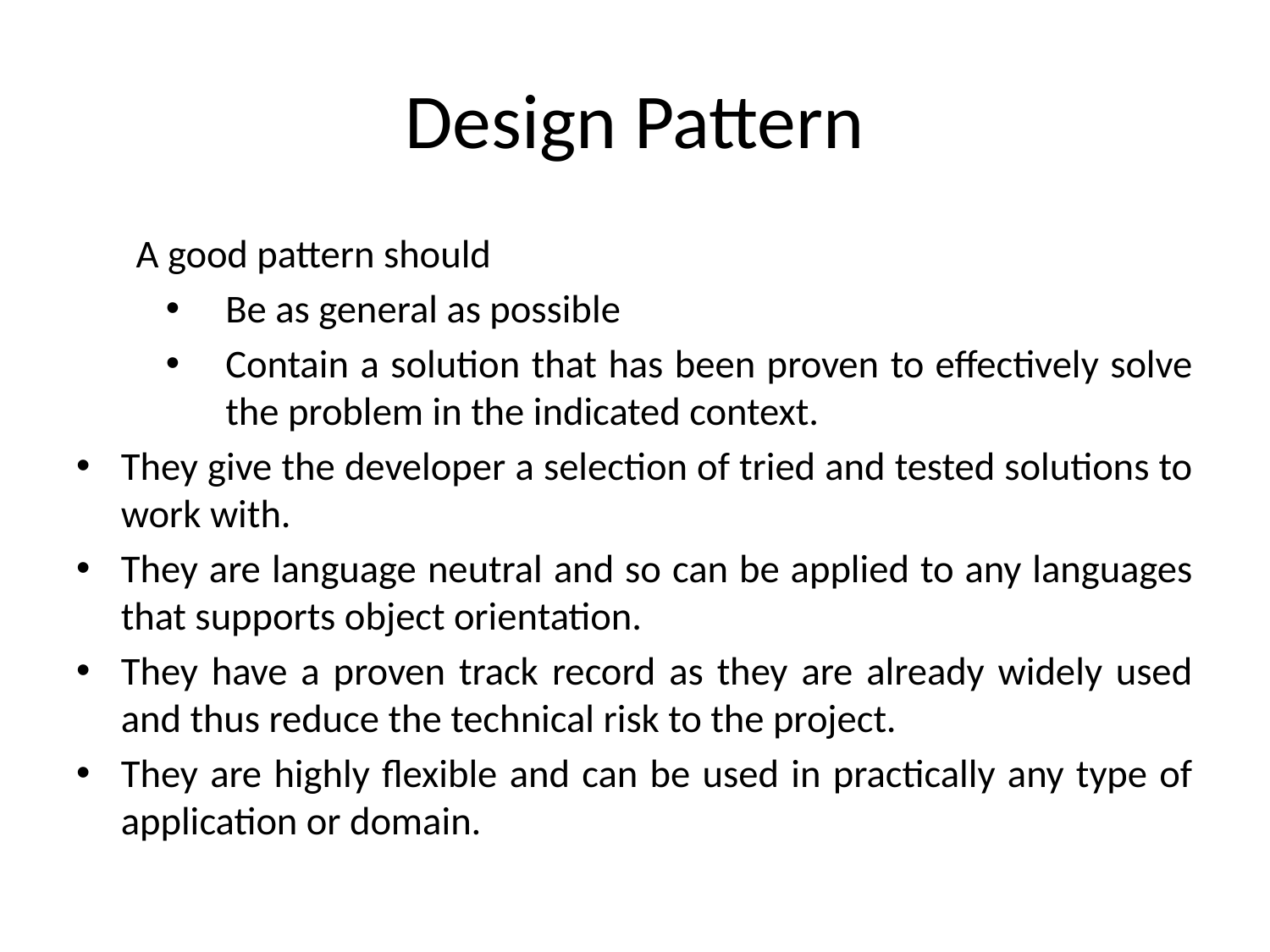

# Design Pattern
A good pattern should
Be as general as possible
Contain a solution that has been proven to effectively solve the problem in the indicated context.
They give the developer a selection of tried and tested solutions to work with.
They are language neutral and so can be applied to any languages that supports object orientation.
They have a proven track record as they are already widely used and thus reduce the technical risk to the project.
They are highly flexible and can be used in practically any type of application or domain.